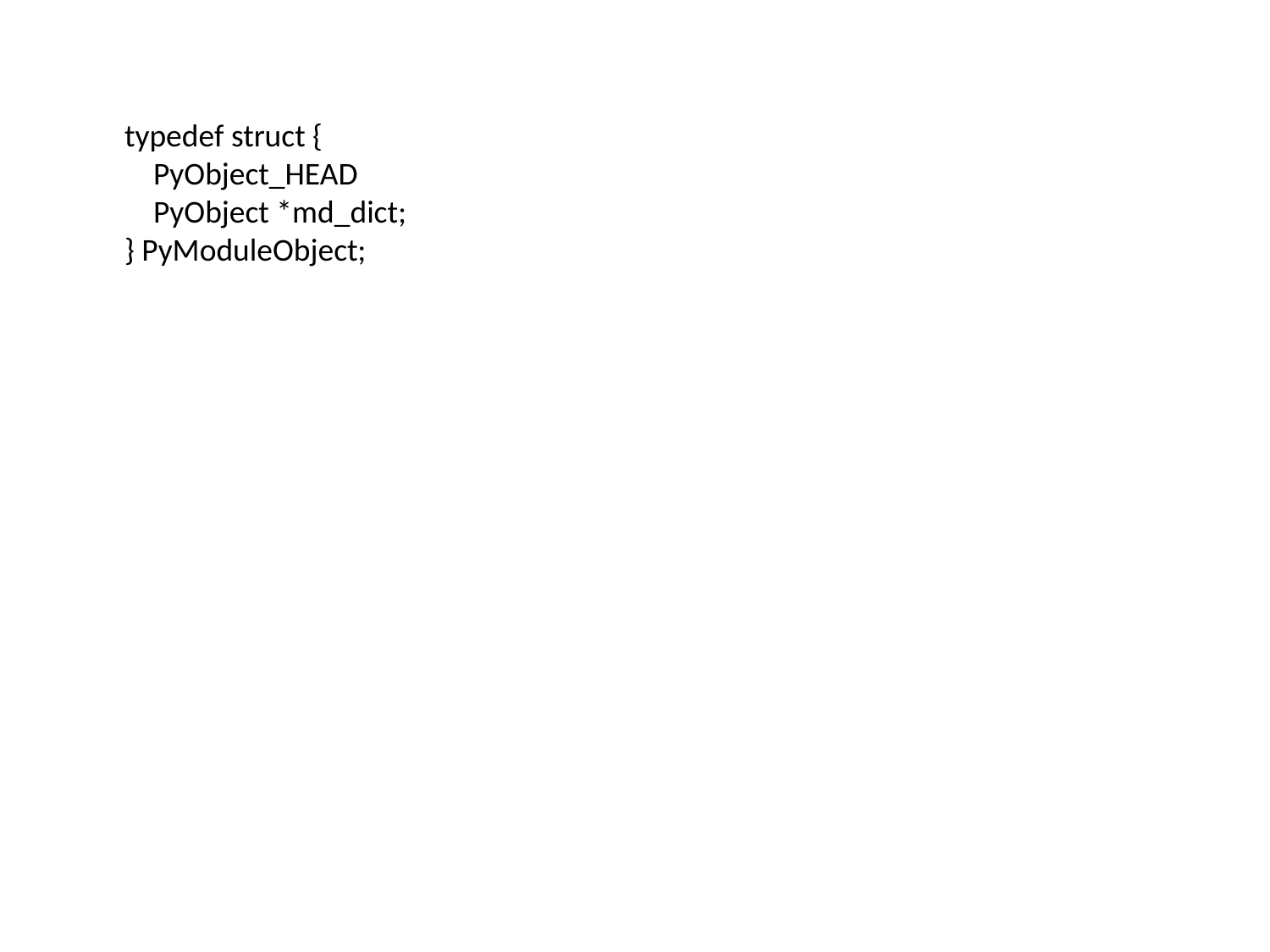

typedef struct {
    PyObject_HEAD
    PyObject *md_dict;
} PyModuleObject;